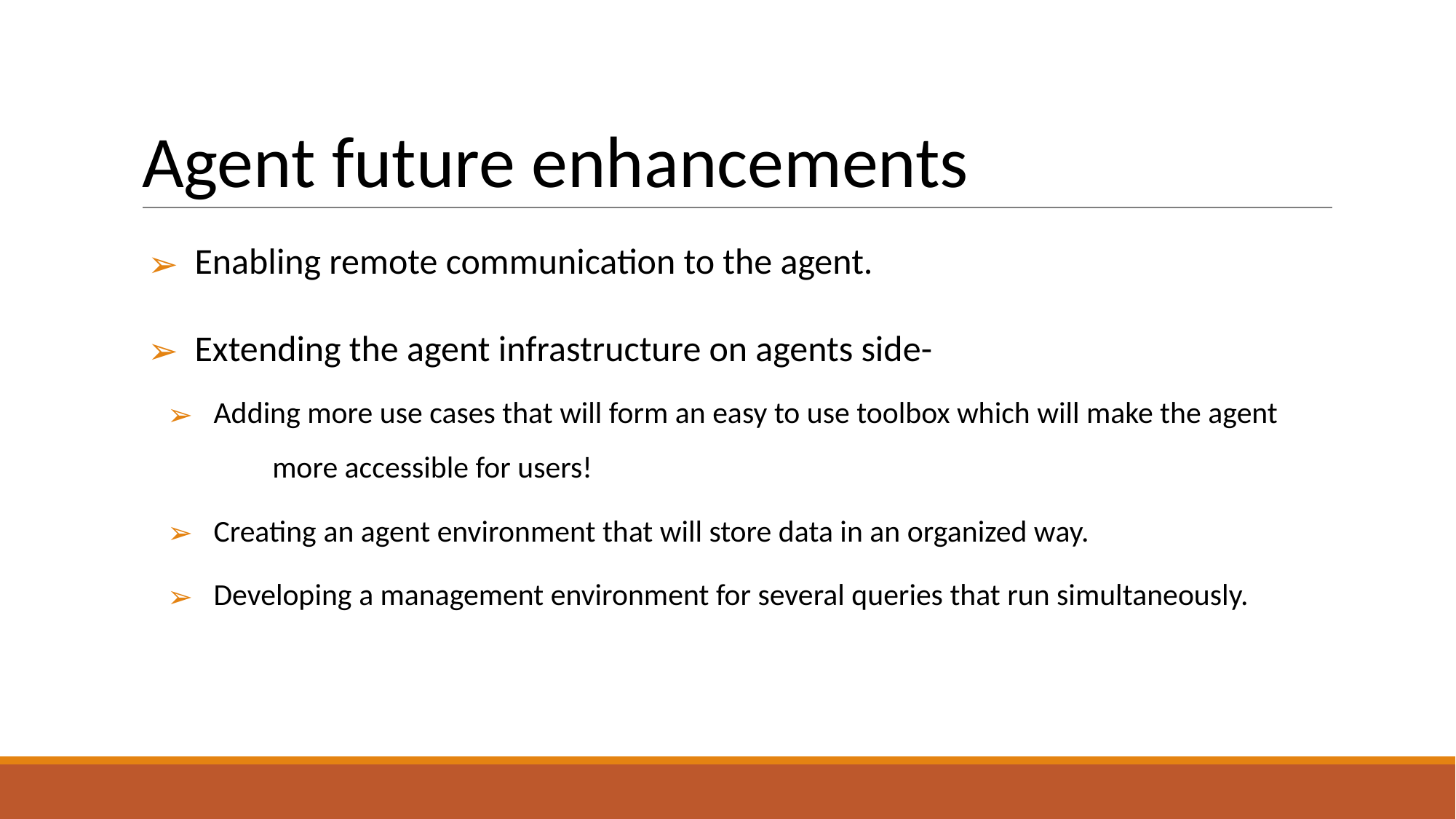

# Agent future enhancements
  Enabling remote communication to the agent.
  Extending the agent infrastructure on agents side-
   Adding more use cases that will form an easy to use toolbox which will make the agent      	more accessible for users!
   Creating an agent environment that will store data in an organized way.
   Developing a management environment for several queries that run simultaneously.